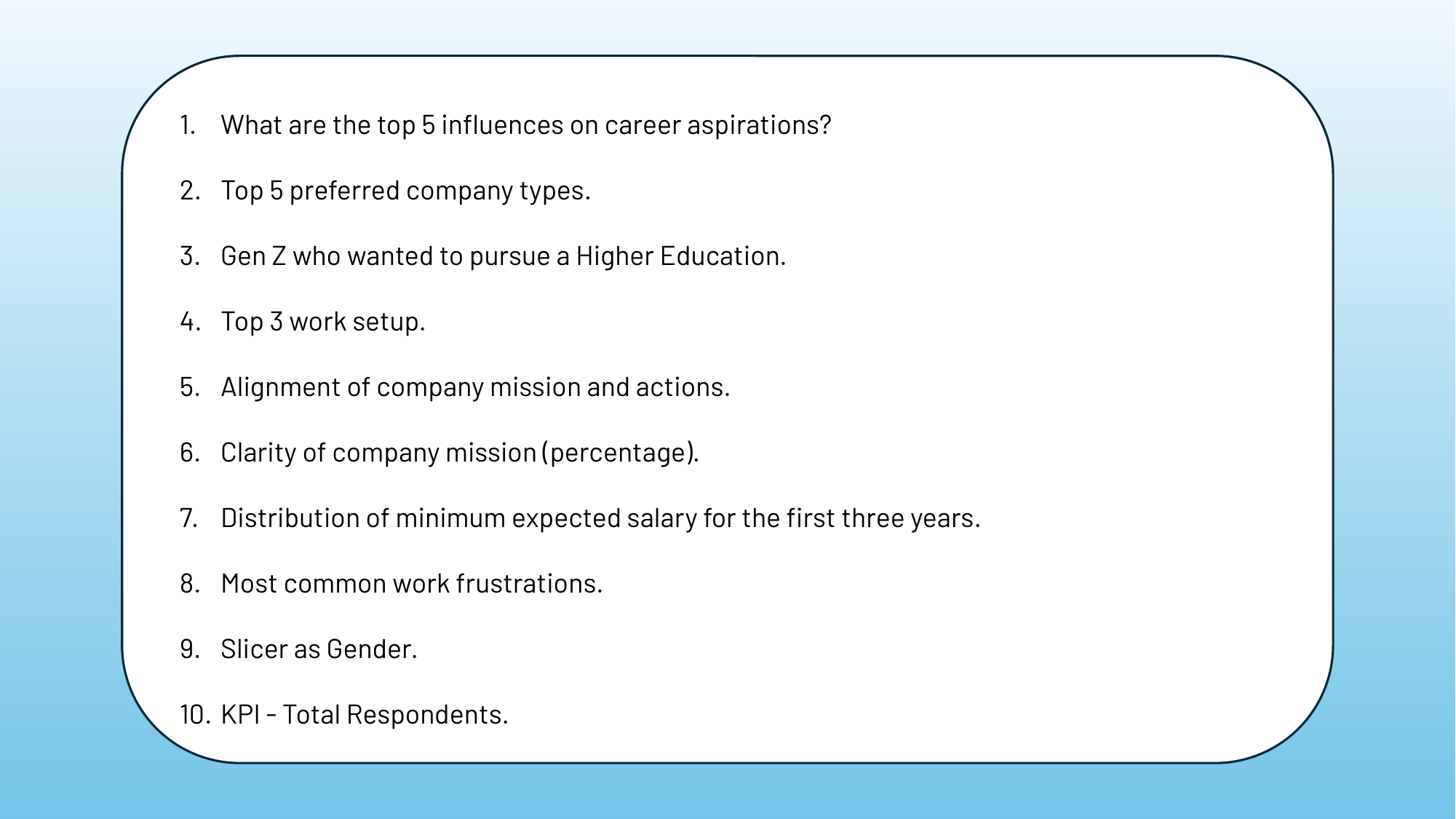

What are the top 5 influences on career aspirations?

Top 5 preferred company types.

Gen Z who wanted to pursue a Higher Education.

Top 3 work setup.

Alignment of company mission and actions.

Clarity of company mission (percentage).

Distribution of minimum expected salary for the first three years.

Most common work frustrations.

Slicer as Gender.

KPI - Total Respondents.